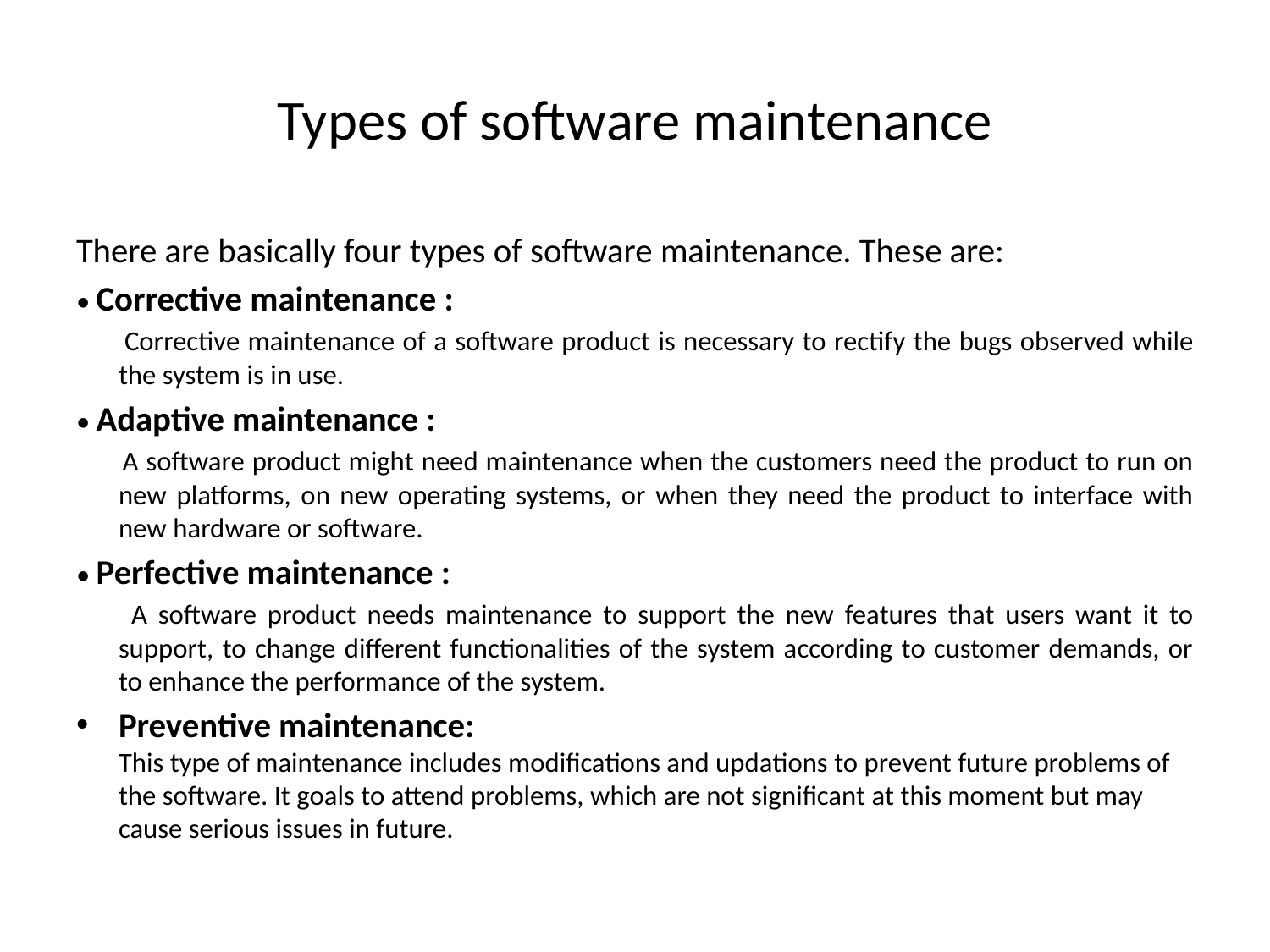

# Types of software maintenance
There are basically four types of software maintenance. These are:
• Corrective maintenance :
      Corrective maintenance of a software product is necessary to rectify the bugs observed while the system is in use.
• Adaptive maintenance :
      A software product might need maintenance when the customers need the product to run on new platforms, on new operating systems, or when they need the product to interface with new hardware or software.
• Perfective maintenance :
     A software product needs maintenance to support the new features that users want it to support, to change different functionalities of the system according to customer demands, or to enhance the performance of the system.
Preventive maintenance:
This type of maintenance includes modifications and updations to prevent future problems of the software. It goals to attend problems, which are not significant at this moment but may cause serious issues in future.